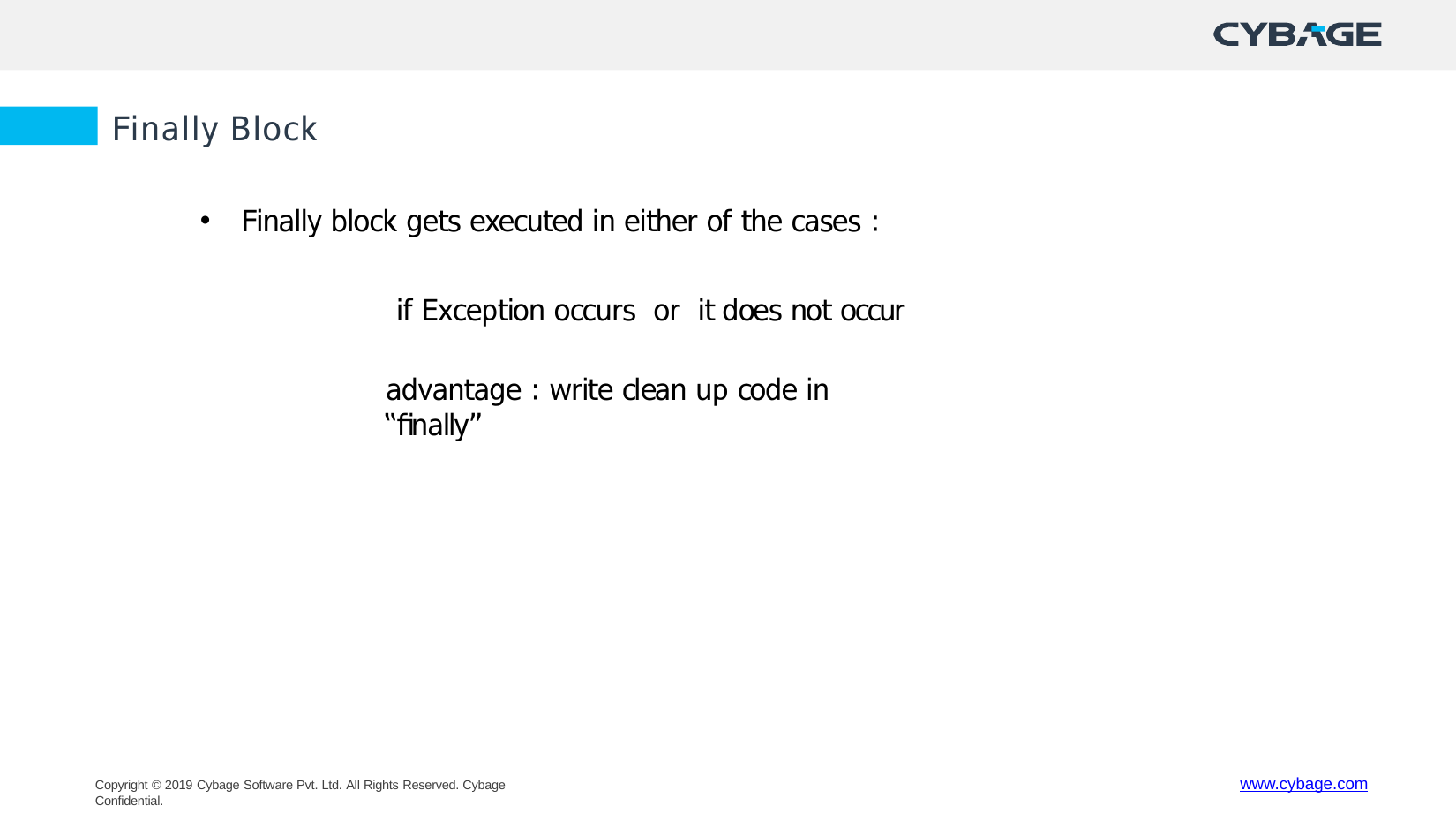

# Finally Block
Finally block gets executed in either of the cases :

if Exception occurs  or  it does not occur

advantage : write clean up code in “finally”
www.cybage.com
Copyright © 2019 Cybage Software Pvt. Ltd. All Rights Reserved. Cybage Confidential.